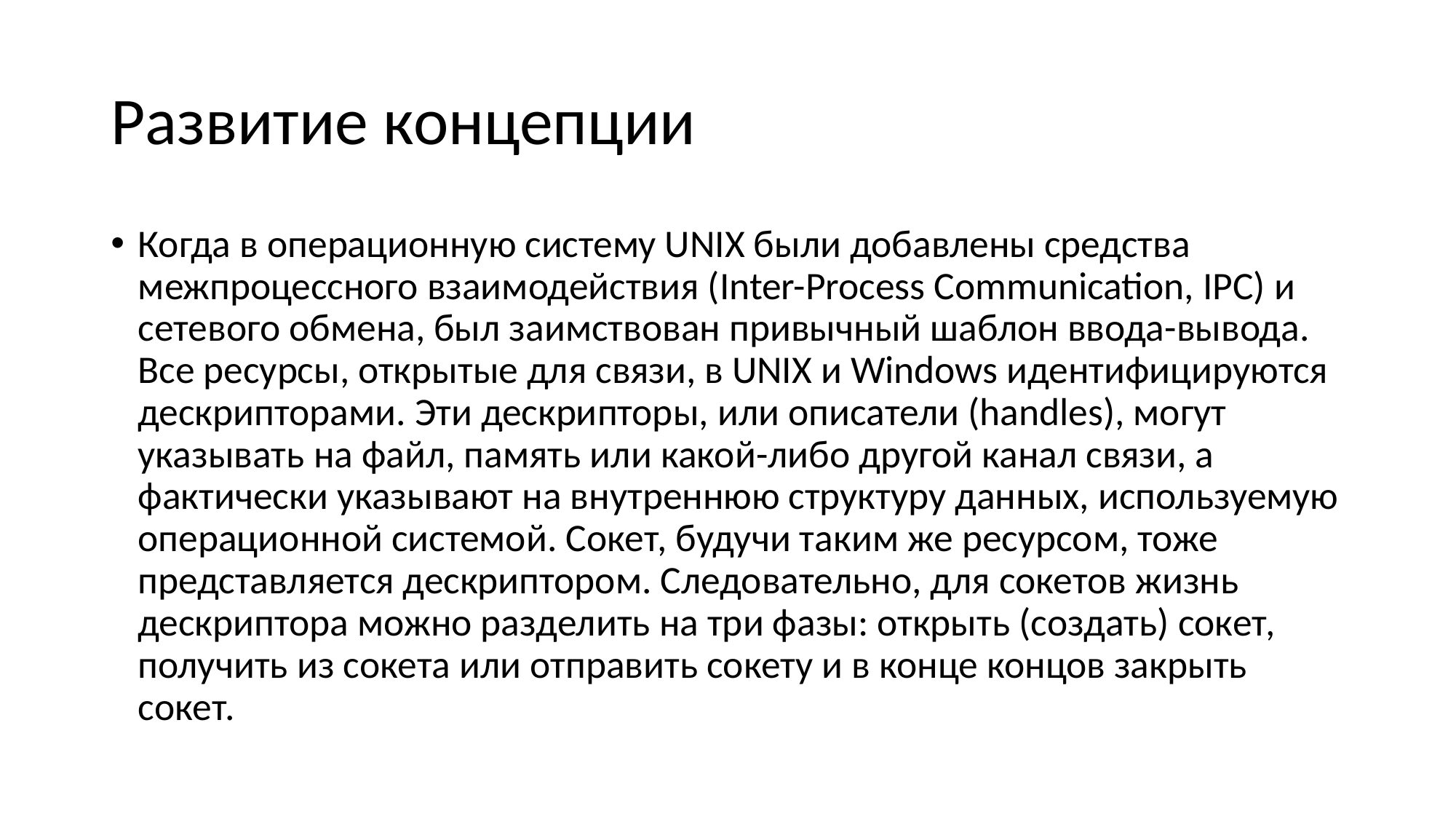

# Развитие концепции
Когда в операционную систему UNIX были добавлены средства межпроцессного взаимодействия (Inter-Process Communication, IPC) и сетевого обмена, был заимствован привычный шаблон ввода-вывода. Все ресурсы, открытые для связи, в UNIX и Windows идентифицируются дескрипторами. Эти дескрипторы, или описатели (handles), могут указывать на файл, память или какой-либо другой канал связи, а фактически указывают на внутреннюю структуру данных, используемую операционной системой. Сокет, будучи таким же ресурсом, тоже представляется дескриптором. Следовательно, для сокетов жизнь дескриптора можно разделить на три фазы: открыть (создать) сокет, получить из сокета или отправить сокету и в конце концов закрыть сокет.